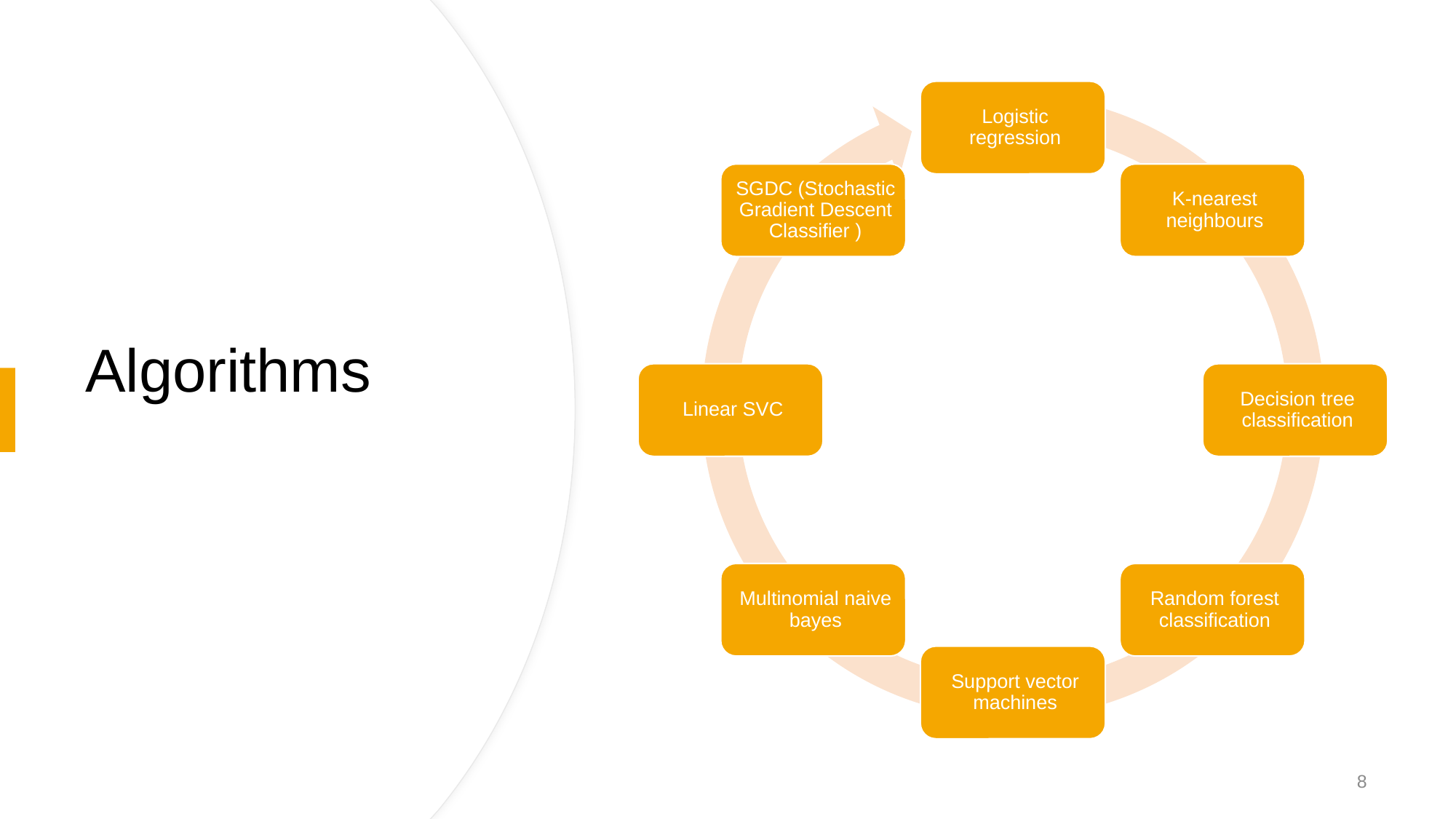

Logistic regression
K-nearest neighbours
Decision tree classification
Random forest classification
Support vector machines
Multinomial naive bayes
Linear SVC
SGDC (Stochastic Gradient Descent Classifier )

# Algorithms

8